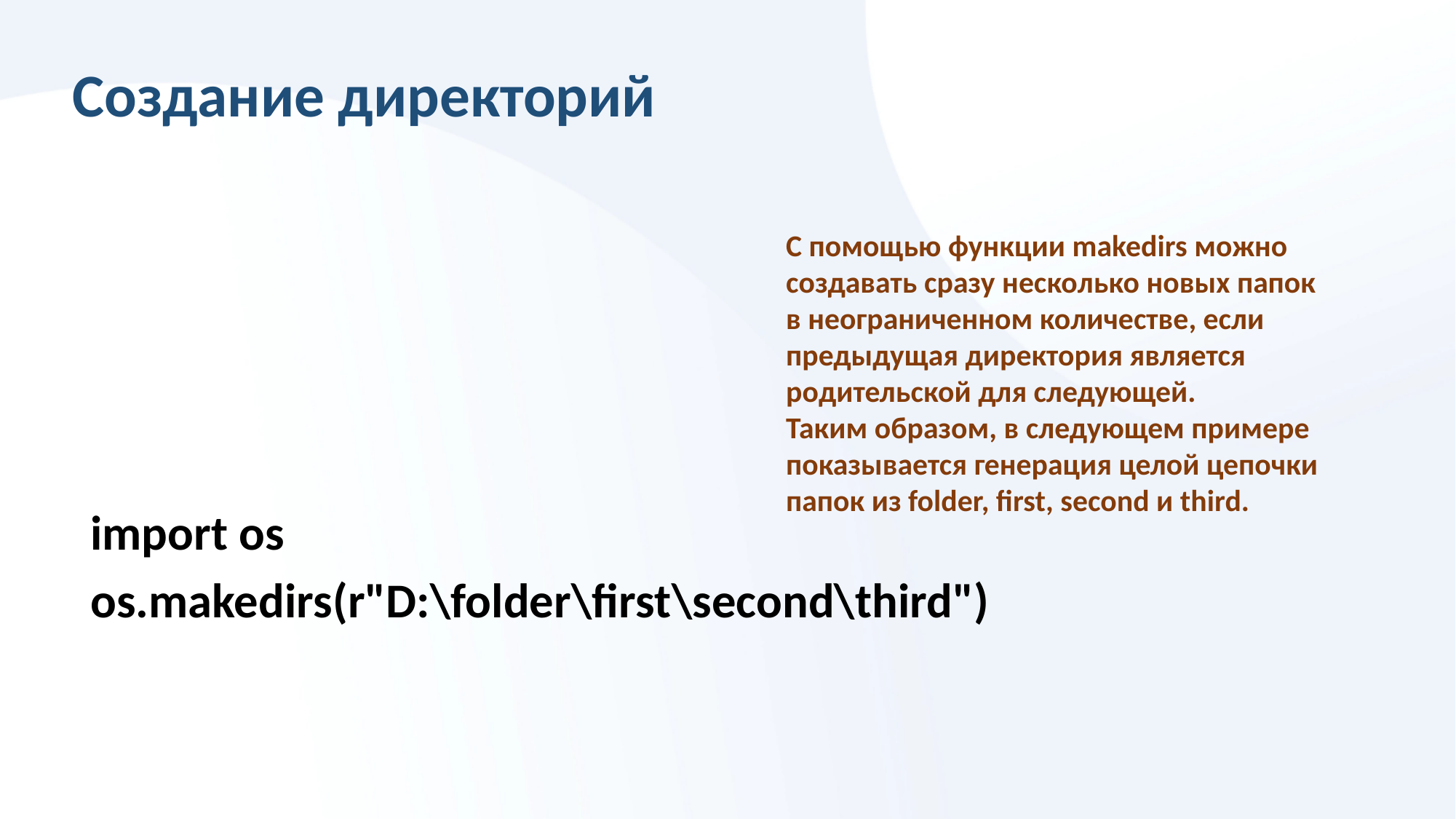

# Создание директорий
С помощью функции makedirs можно создавать сразу несколько новых папок в неограниченном количестве, если предыдущая директория является родительской для следующей.
Таким образом, в следующем примере показывается генерация целой цепочки папок из folder, first, second и third.
import os
os.makedirs(r"D:\folder\first\second\third")